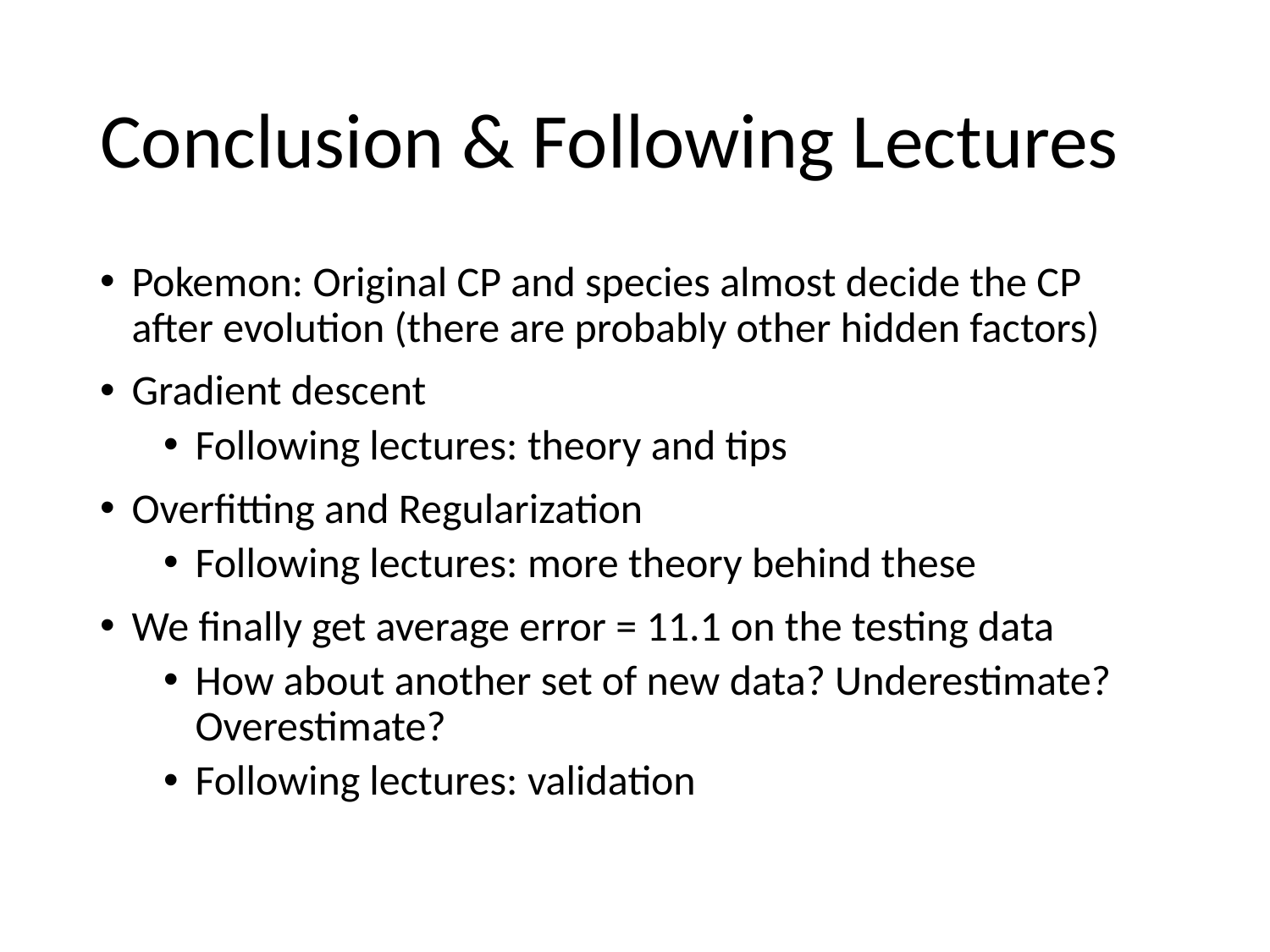

# Conclusion & Following Lectures
Pokemon: Original CP and species almost decide the CP after evolution (there are probably other hidden factors)
Gradient descent
Following lectures: theory and tips
Overfitting and Regularization
Following lectures: more theory behind these
We finally get average error = 11.1 on the testing data
How about another set of new data? Underestimate? Overestimate?
Following lectures: validation